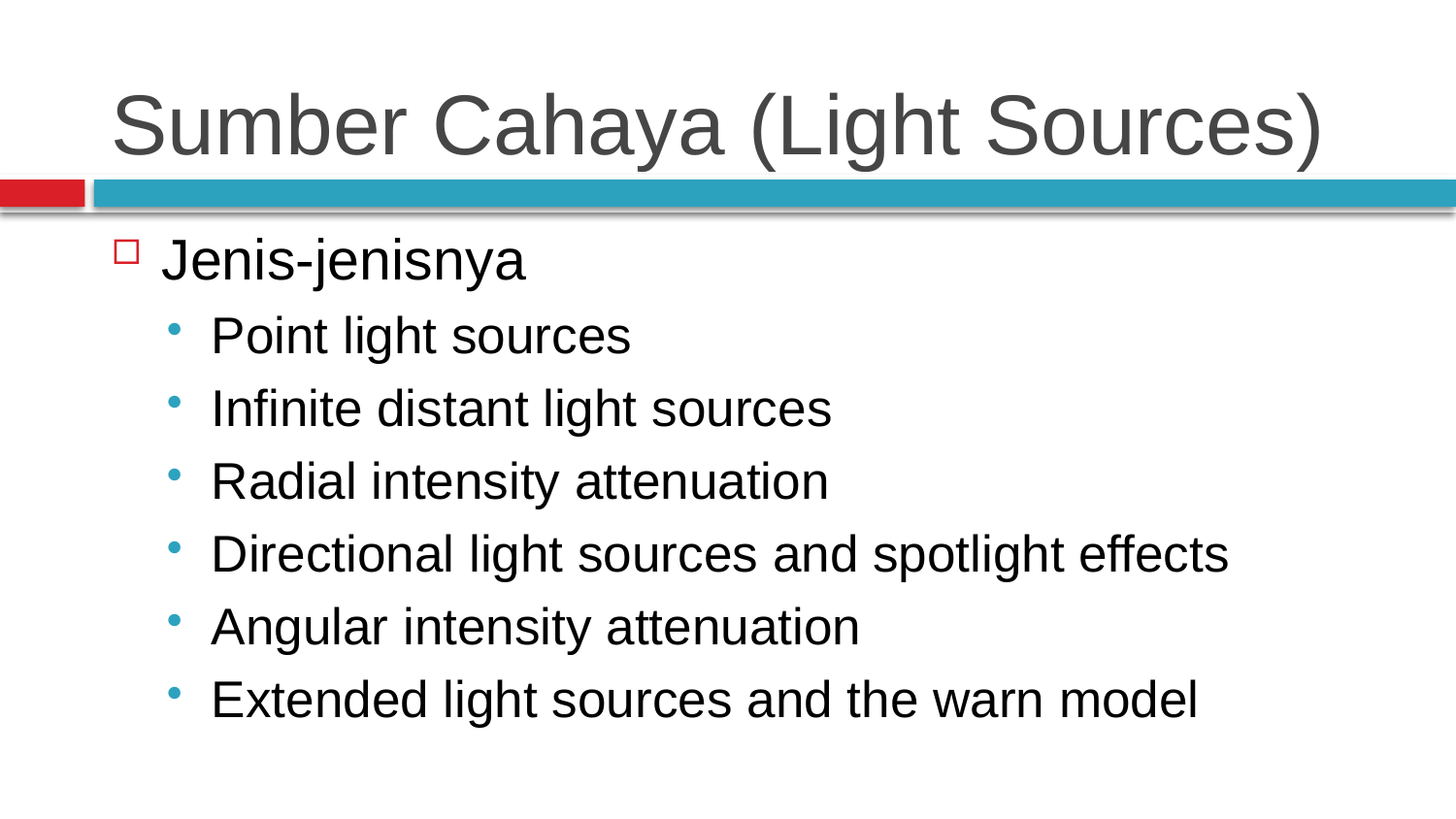

# Sumber Cahaya (Light Sources)
Jenis-jenisnya
Point light sources
Infinite distant light sources
Radial intensity attenuation
Directional light sources and spotlight effects
Angular intensity attenuation
Extended light sources and the warn model